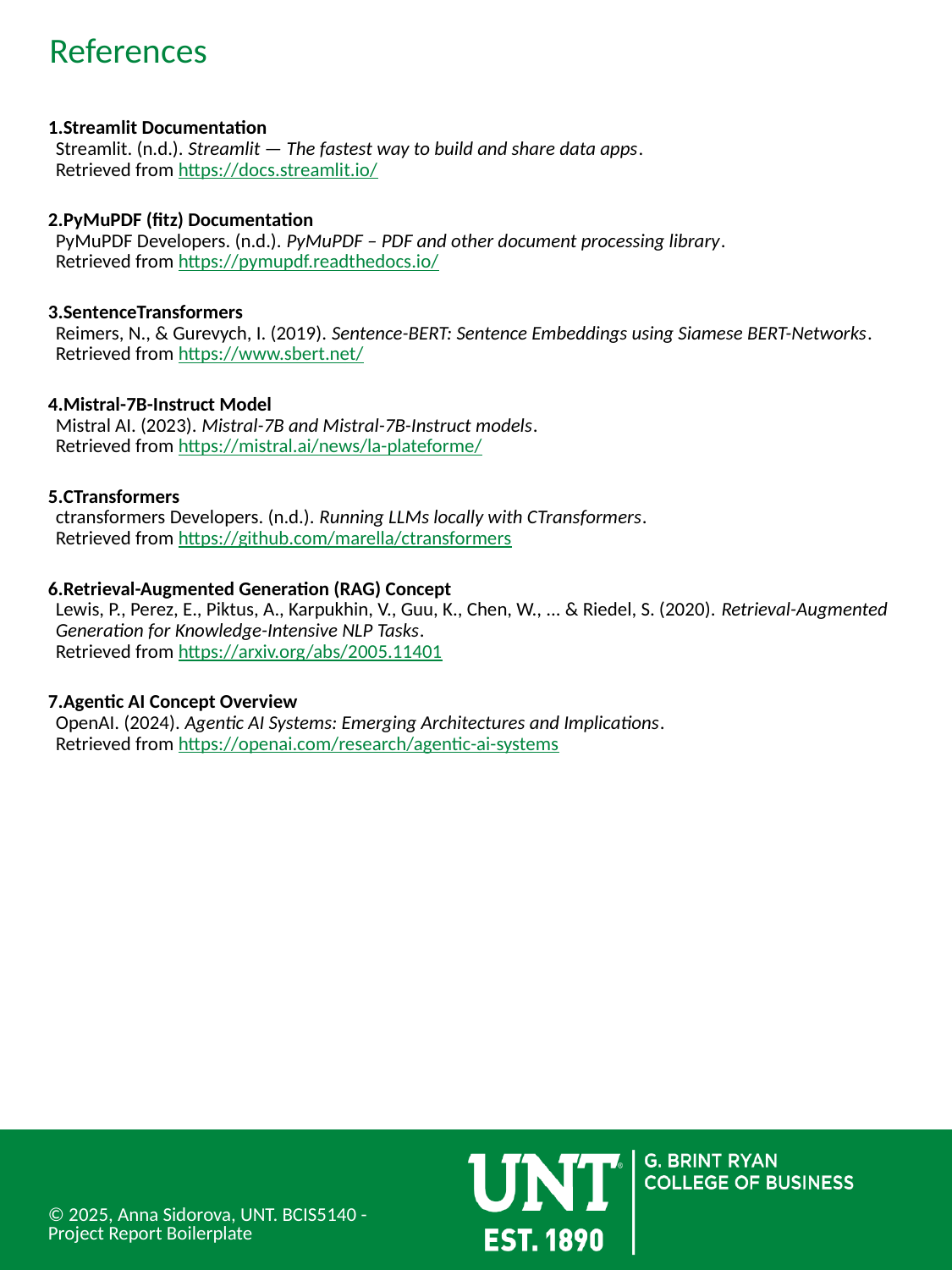

# References
Streamlit Documentation
Streamlit. (n.d.). Streamlit — The fastest way to build and share data apps.
Retrieved from https://docs.streamlit.io/

PyMuPDF (fitz) Documentation
PyMuPDF Developers. (n.d.). PyMuPDF – PDF and other document processing library.
Retrieved from https://pymupdf.readthedocs.io/

SentenceTransformers
Reimers, N., & Gurevych, I. (2019). Sentence-BERT: Sentence Embeddings using Siamese BERT-Networks.
Retrieved from https://www.sbert.net/

Mistral-7B-Instruct Model
Mistral AI. (2023). Mistral-7B and Mistral-7B-Instruct models.
Retrieved from https://mistral.ai/news/la-plateforme/

CTransformers
ctransformers Developers. (n.d.). Running LLMs locally with CTransformers.
Retrieved from https://github.com/marella/ctransformers

Retrieval-Augmented Generation (RAG) Concept
Lewis, P., Perez, E., Piktus, A., Karpukhin, V., Guu, K., Chen, W., ... & Riedel, S. (2020). Retrieval-Augmented Generation for Knowledge-Intensive NLP Tasks.
Retrieved from https://arxiv.org/abs/2005.11401

Agentic AI Concept Overview
OpenAI. (2024). Agentic AI Systems: Emerging Architectures and Implications.
Retrieved from https://openai.com/research/agentic-ai-systems

© 2025, Anna Sidorova, UNT. BCIS5140 - Project Report Boilerplate